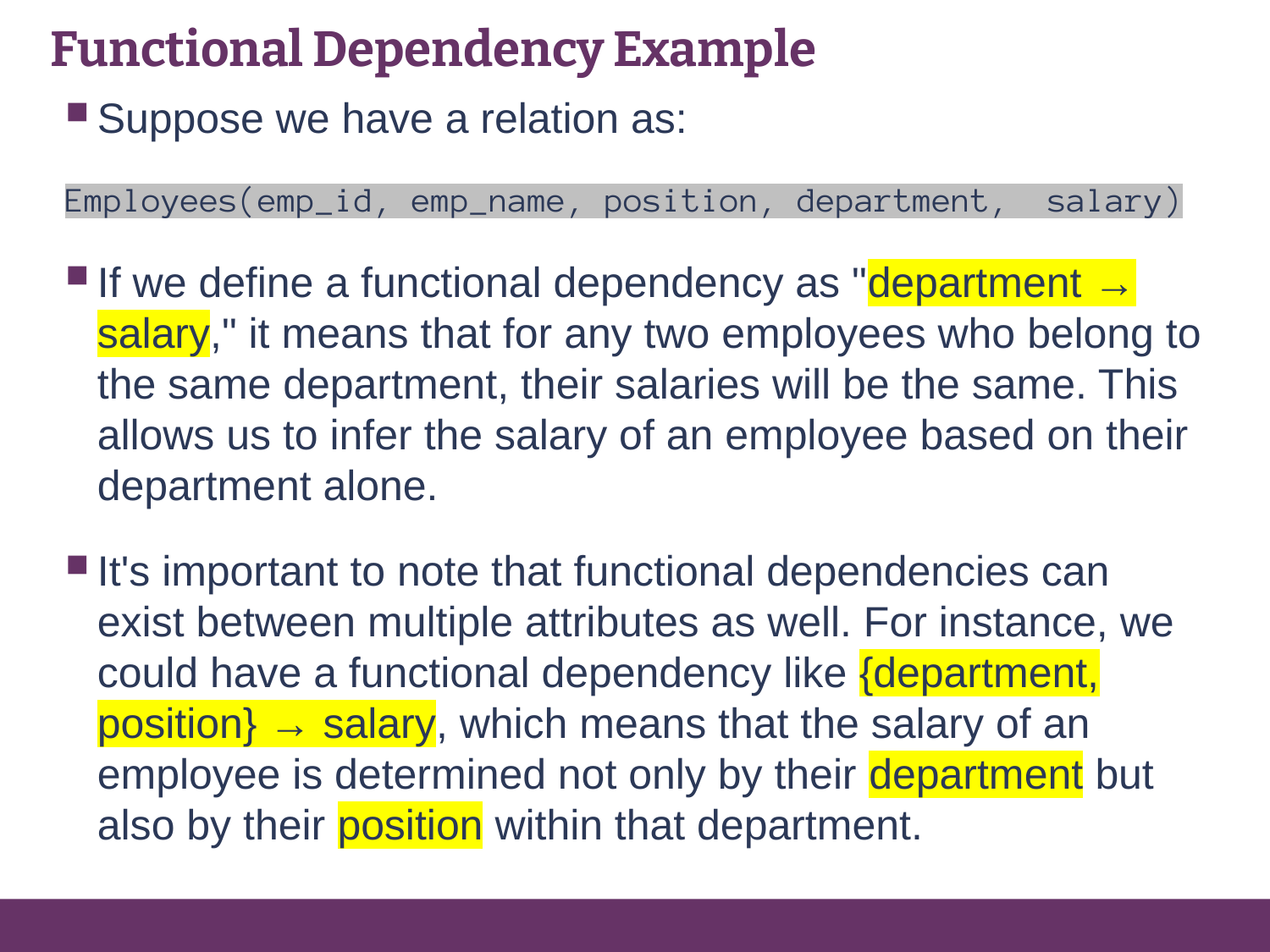

# Functional Dependency Example
19
Suppose we have a relation as:
Employees(emp_id, emp_name, position, department,  salary)
If we define a functional dependency as "department → salary," it means that for any two employees who belong to the same department, their salaries will be the same. This allows us to infer the salary of an employee based on their department alone.
It's important to note that functional dependencies can exist between multiple attributes as well. For instance, we could have a functional dependency like {department, position} → salary, which means that the salary of an employee is determined not only by their department but also by their position within that department.